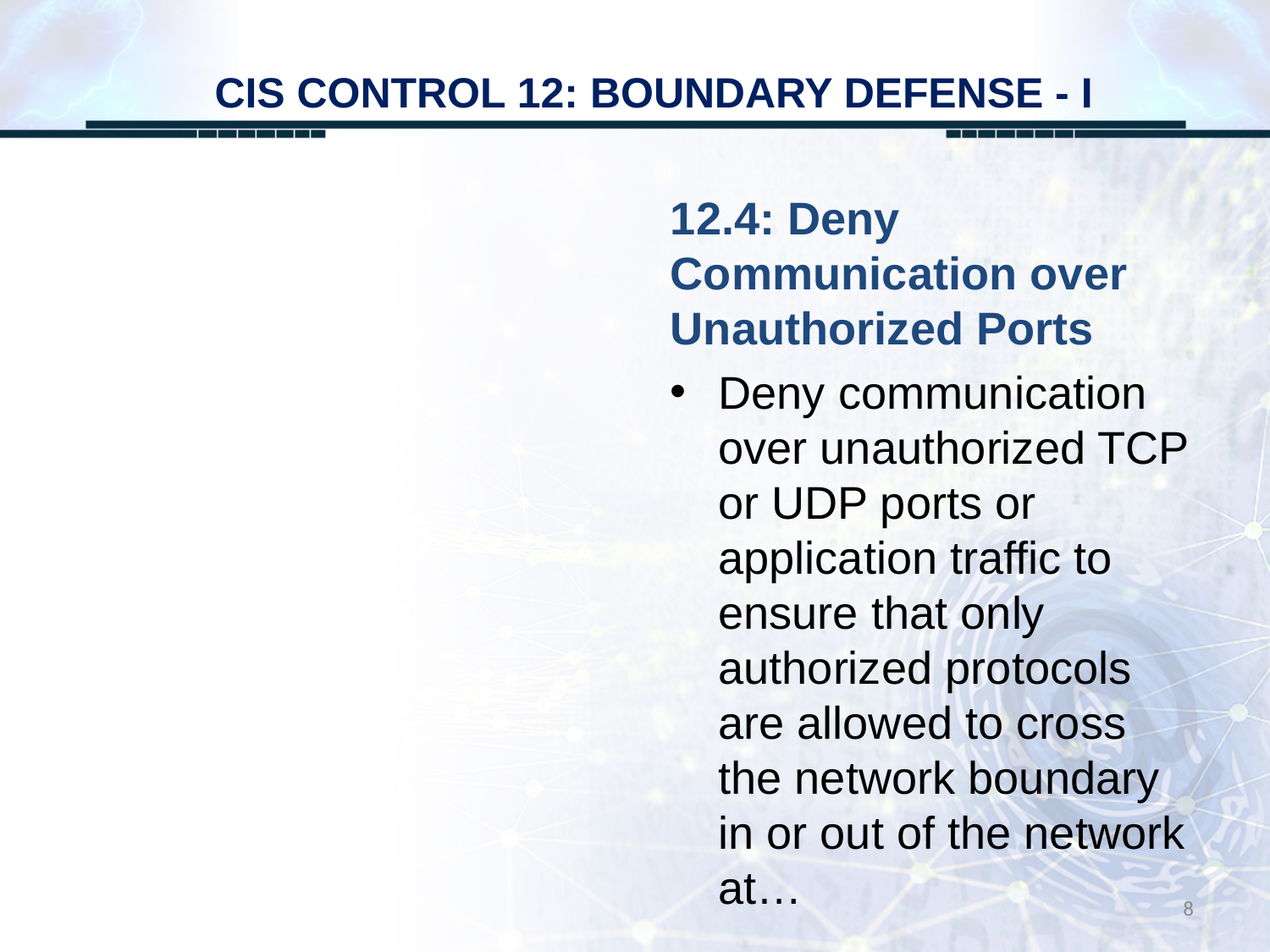

# CIS CONTROL 12: BOUNDARY DEFENSE - I
12.4: Deny Communication over Unauthorized Ports
Deny communication over unauthorized TCP or UDP ports or application traffic to ensure that only authorized protocols are allowed to cross the network boundary in or out of the network at…
8